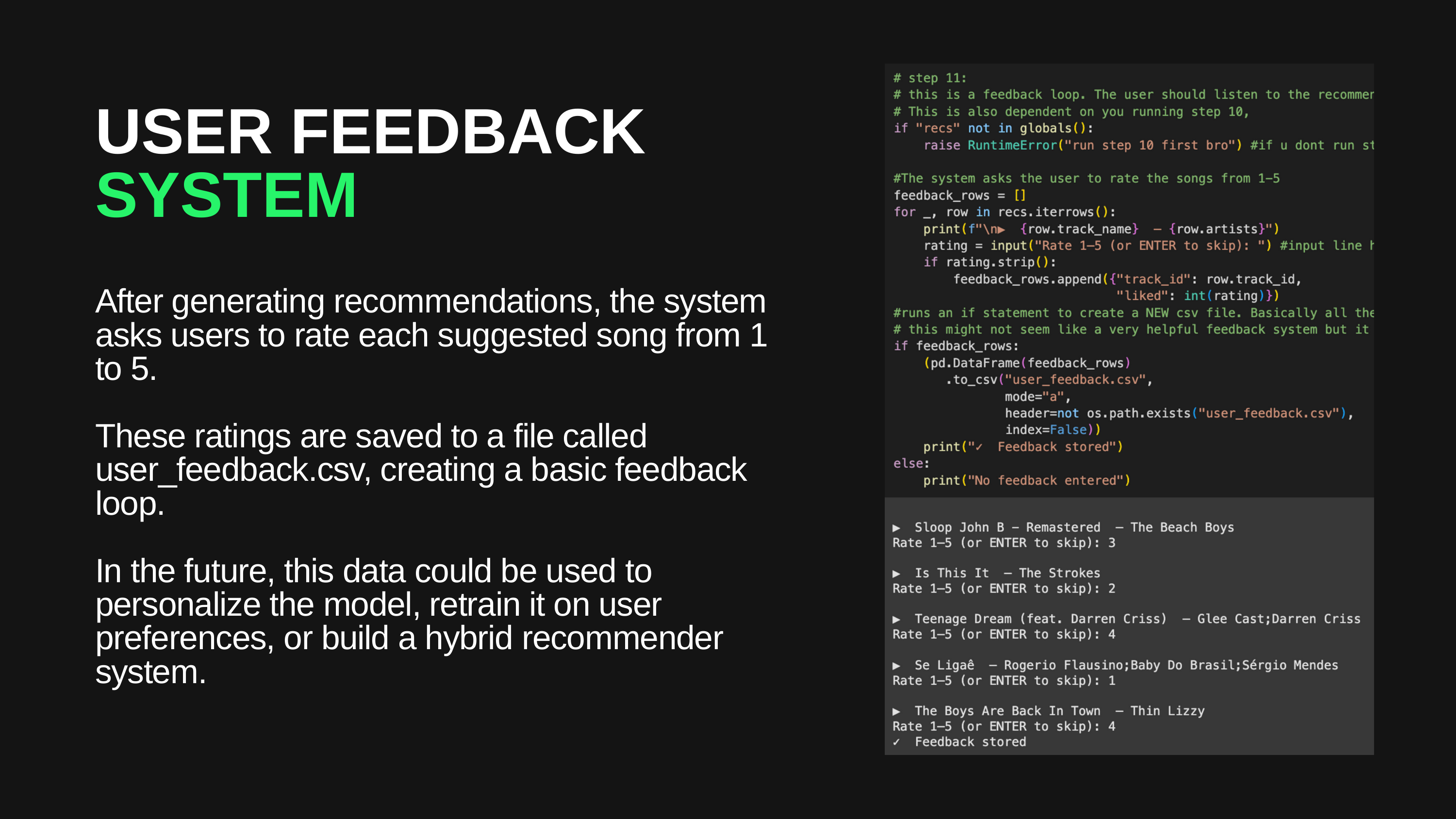

USER FEEDBACK
SYSTEM
After generating recommendations, the system asks users to rate each suggested song from 1 to 5.

These ratings are saved to a file called user_feedback.csv, creating a basic feedback loop.

In the future, this data could be used to personalize the model, retrain it on user preferences, or build a hybrid recommender system.